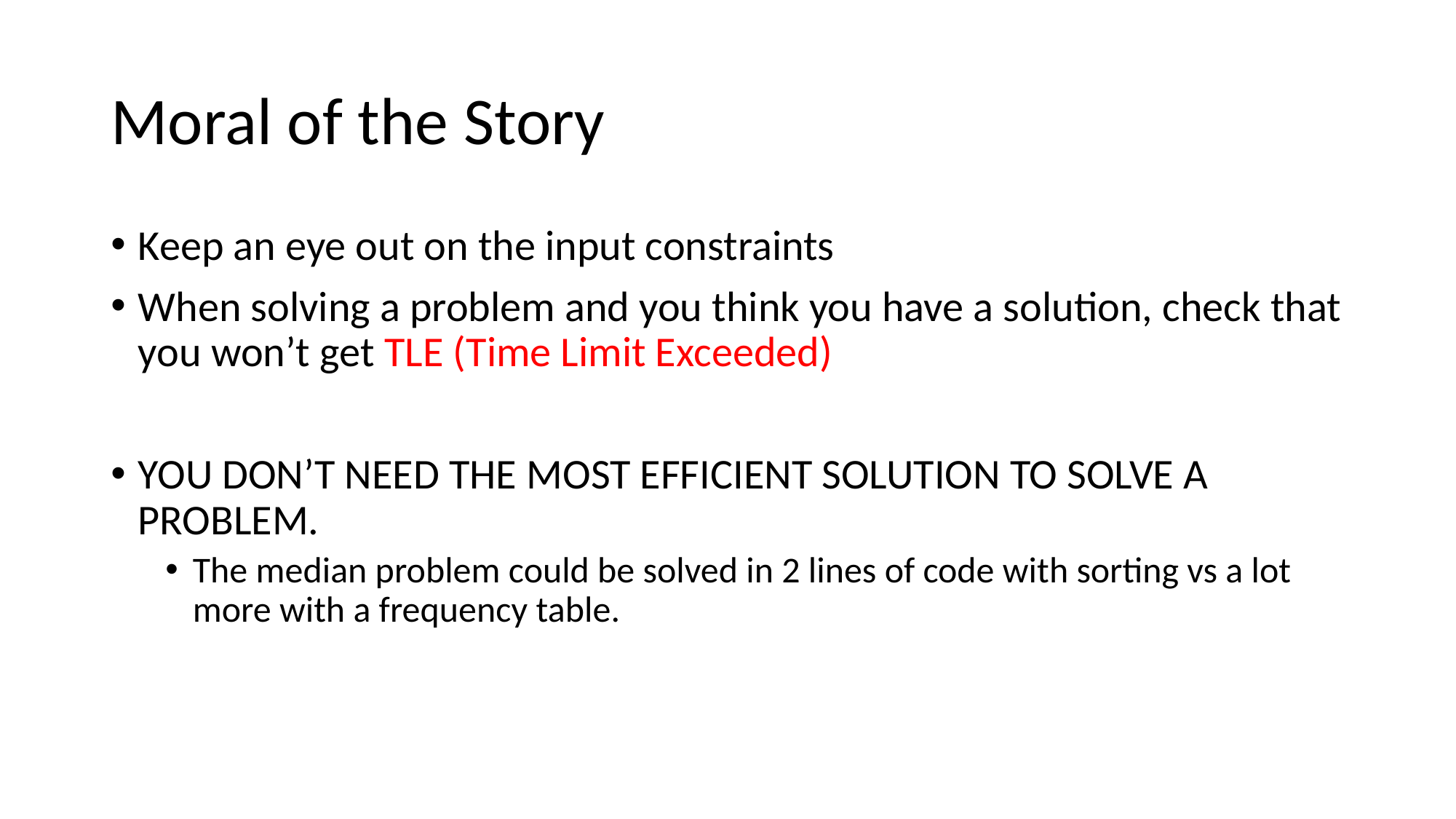

# Moral of the Story
Keep an eye out on the input constraints
When solving a problem and you think you have a solution, check that you won’t get TLE (Time Limit Exceeded)

YOU DON’T NEED THE MOST EFFICIENT SOLUTION TO SOLVE A PROBLEM.
The median problem could be solved in 2 lines of code with sorting vs a lot more with a frequency table.